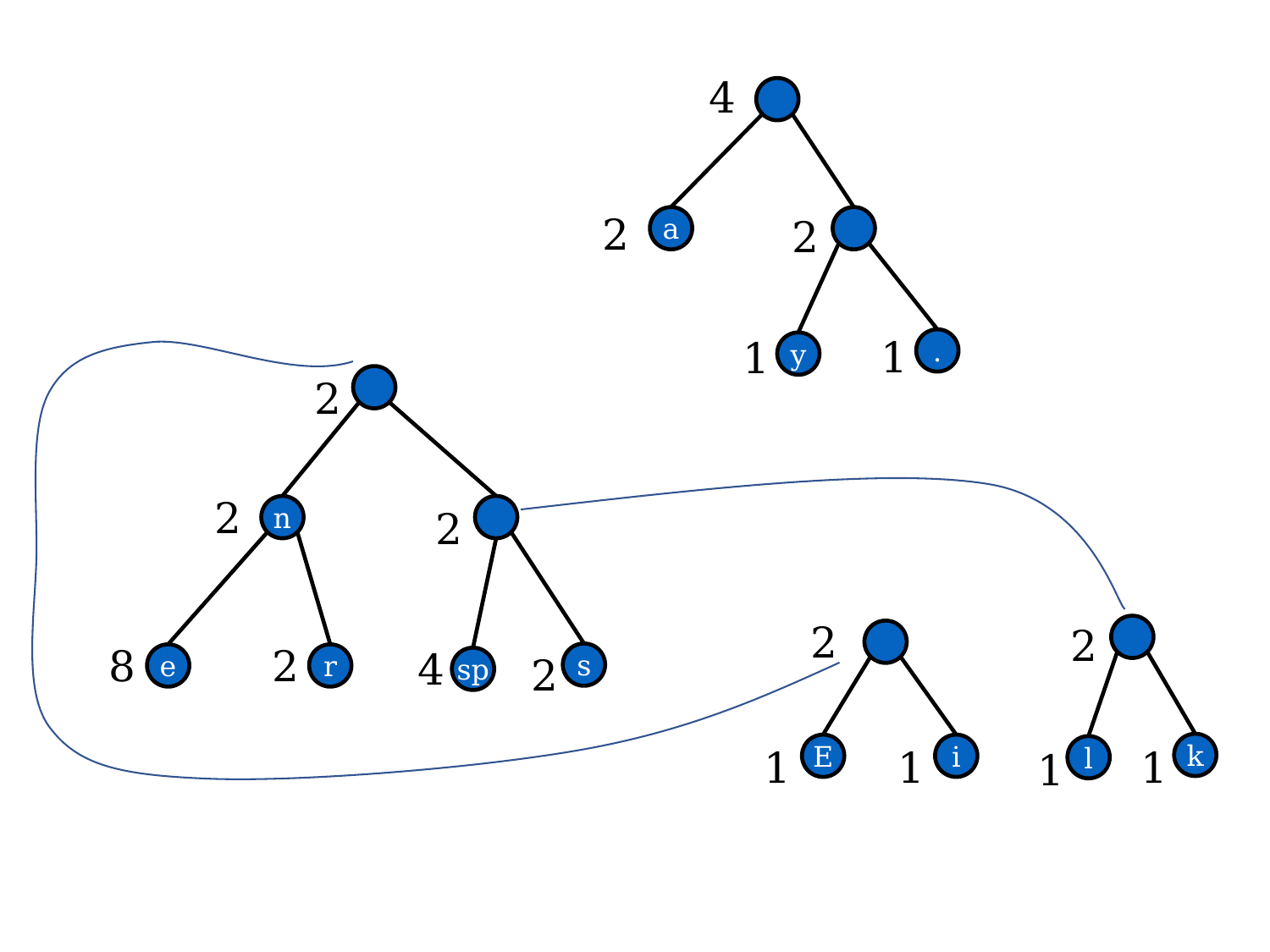

4

2
2

.
y
1
1
2

1
1
E
i
2

k
1
l
1
a

2

2
n
2

8
2
4
2
s
e
r
sp